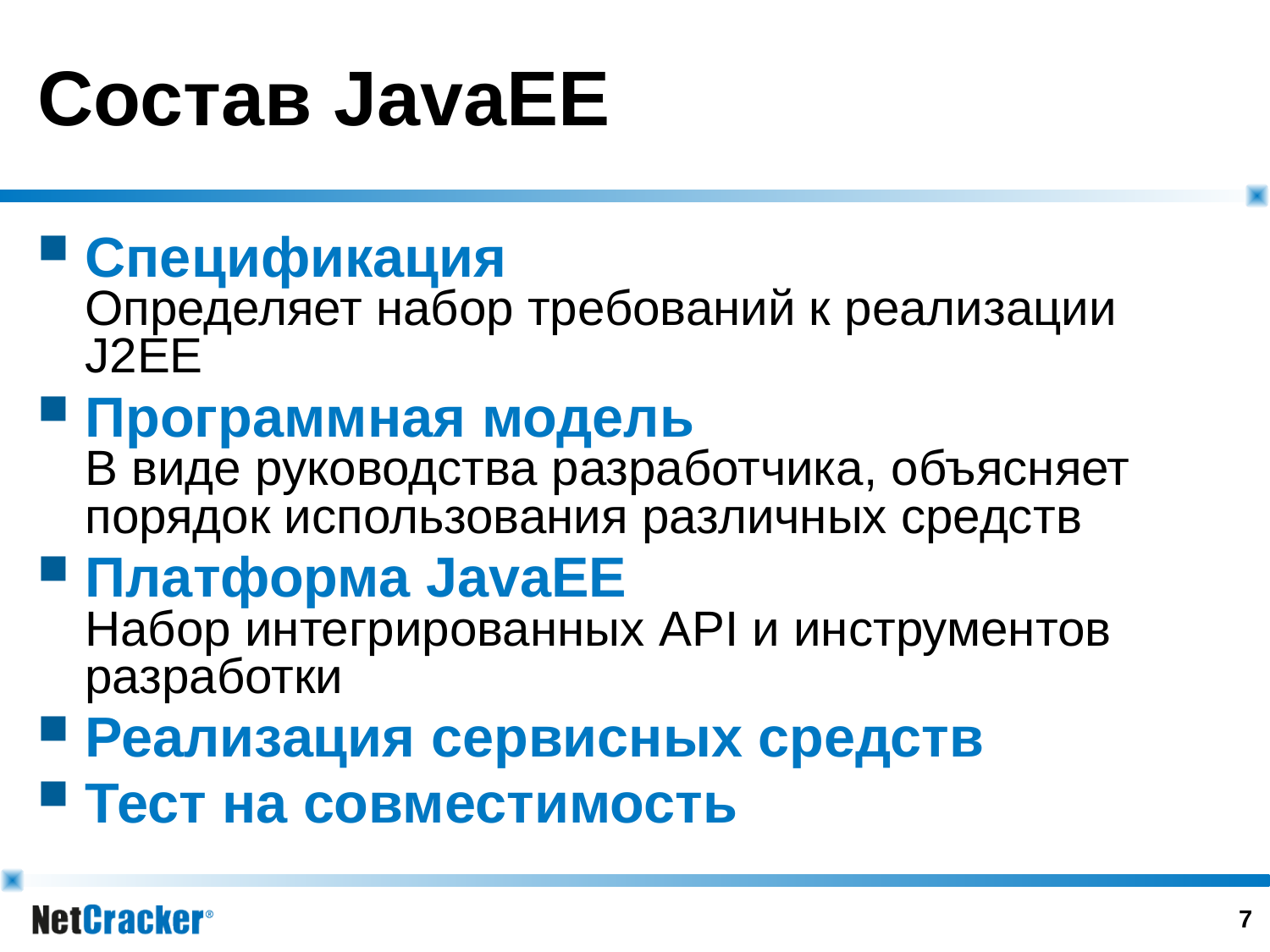

# Состав JavaEE
Спецификация
Определяет набор требований к реализации J2EE
Программная модель
В виде руководства разработчика, объясняет порядок использования различных средств
Платформа JavaEE
Набор интегрированных API и инструментов разработки
Реализация сервисных средств
Тест на совместимость
7